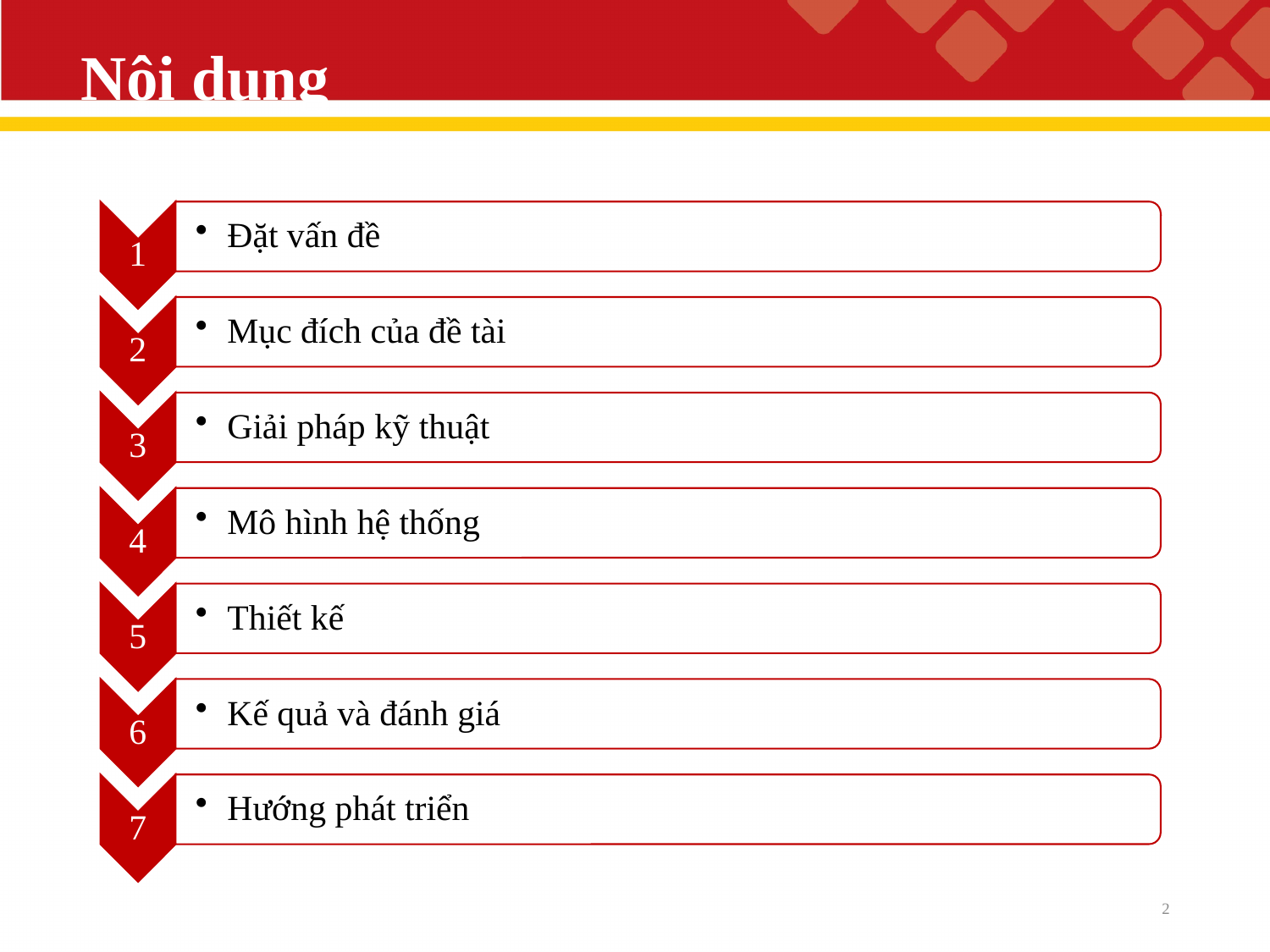

# Nội dung
1
Đặt vấn đề
2
Mục đích của đề tài
3
Giải pháp kỹ thuật
4
Mô hình hệ thống
5
Thiết kế
6
Kế quả và đánh giá
7
Hướng phát triển
2